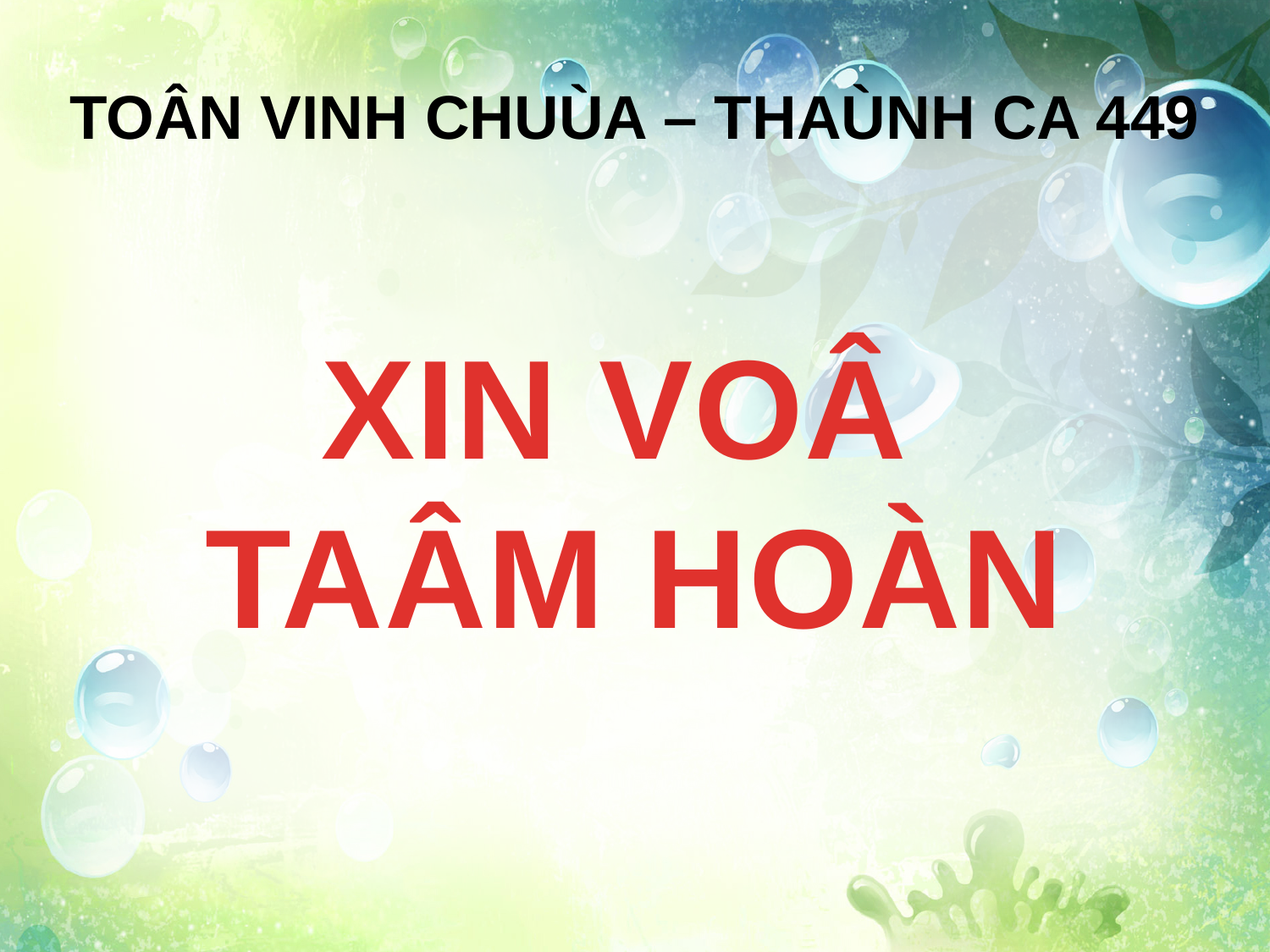

TOÂN VINH CHUÙA – THAÙNH CA 449
XIN VOÂ
TAÂM HOÀN